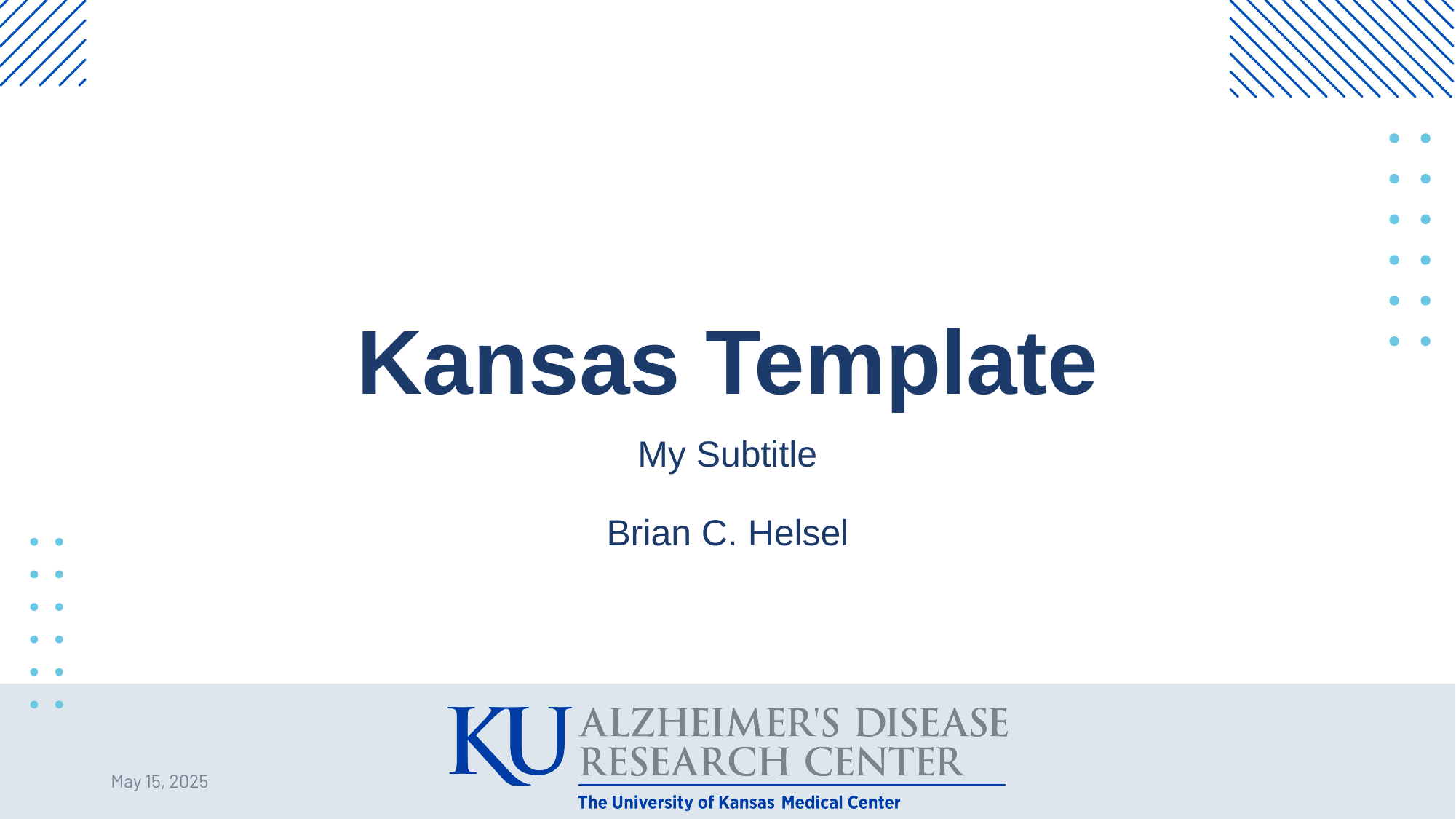

# Kansas Template
My Subtitle
Brian C. Helsel
May 15, 2025